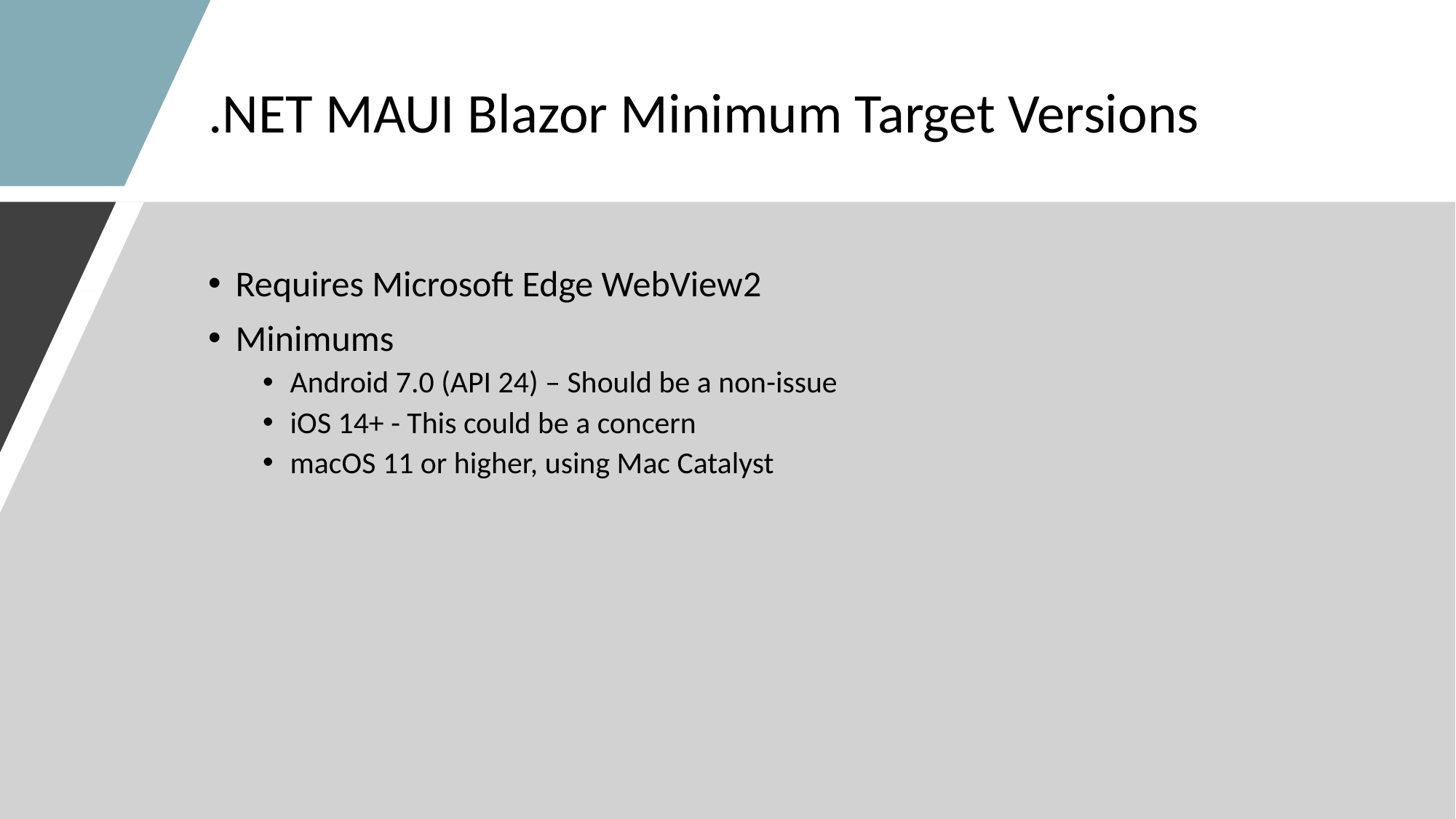

# .NET MAUI Blazor Minimum Target Versions

Requires Microsoft Edge WebView2
Minimums
Android 7.0 (API 24) – Should be a non-issue
iOS 14+ - This could be a concern
macOS 11 or higher, using Mac Catalyst